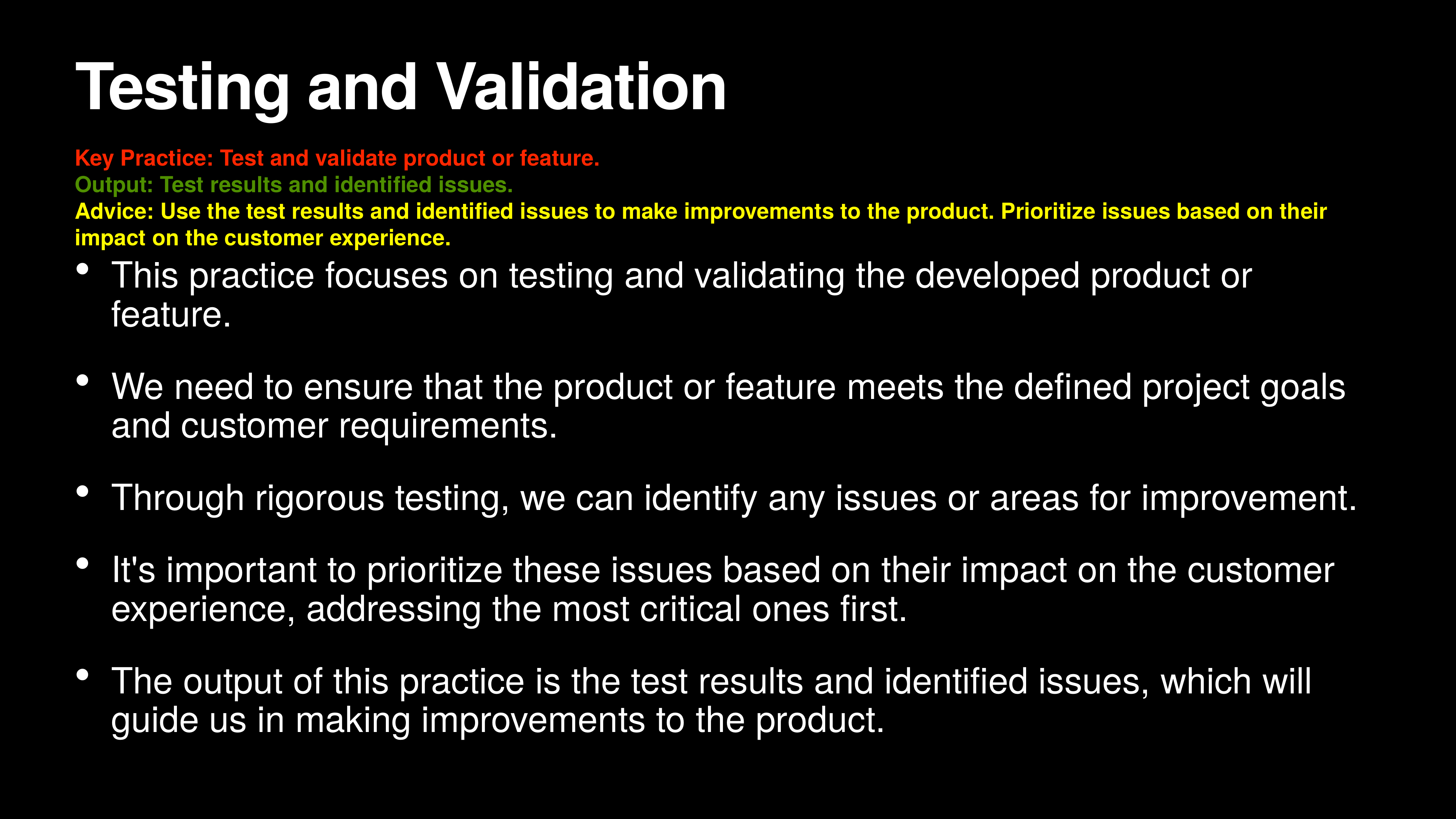

# Testing and Validation
Key Practice: Test and validate product or feature.
Output: Test results and identified issues.
Advice: Use the test results and identified issues to make improvements to the product. Prioritize issues based on their impact on the customer experience.
This practice focuses on testing and validating the developed product or feature.
We need to ensure that the product or feature meets the defined project goals and customer requirements.
Through rigorous testing, we can identify any issues or areas for improvement.
It's important to prioritize these issues based on their impact on the customer experience, addressing the most critical ones first.
The output of this practice is the test results and identified issues, which will guide us in making improvements to the product.